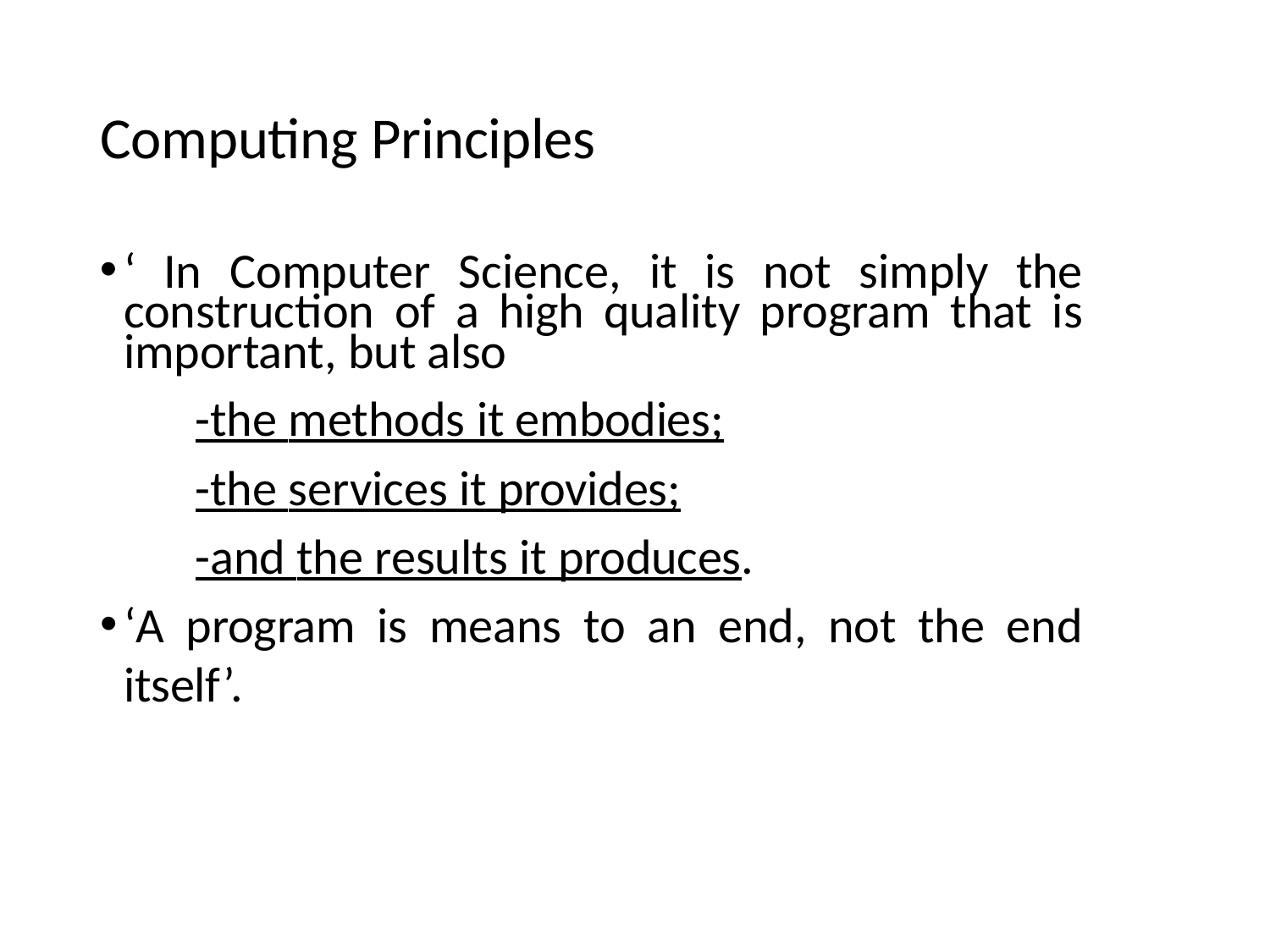

# Computing Principles
‘ In Computer Science, it is not simply the construction of a high quality program that is important, but also
-the methods it embodies;
-the services it provides;
-and the results it produces.
‘A program is means to an end, not the end itself’.